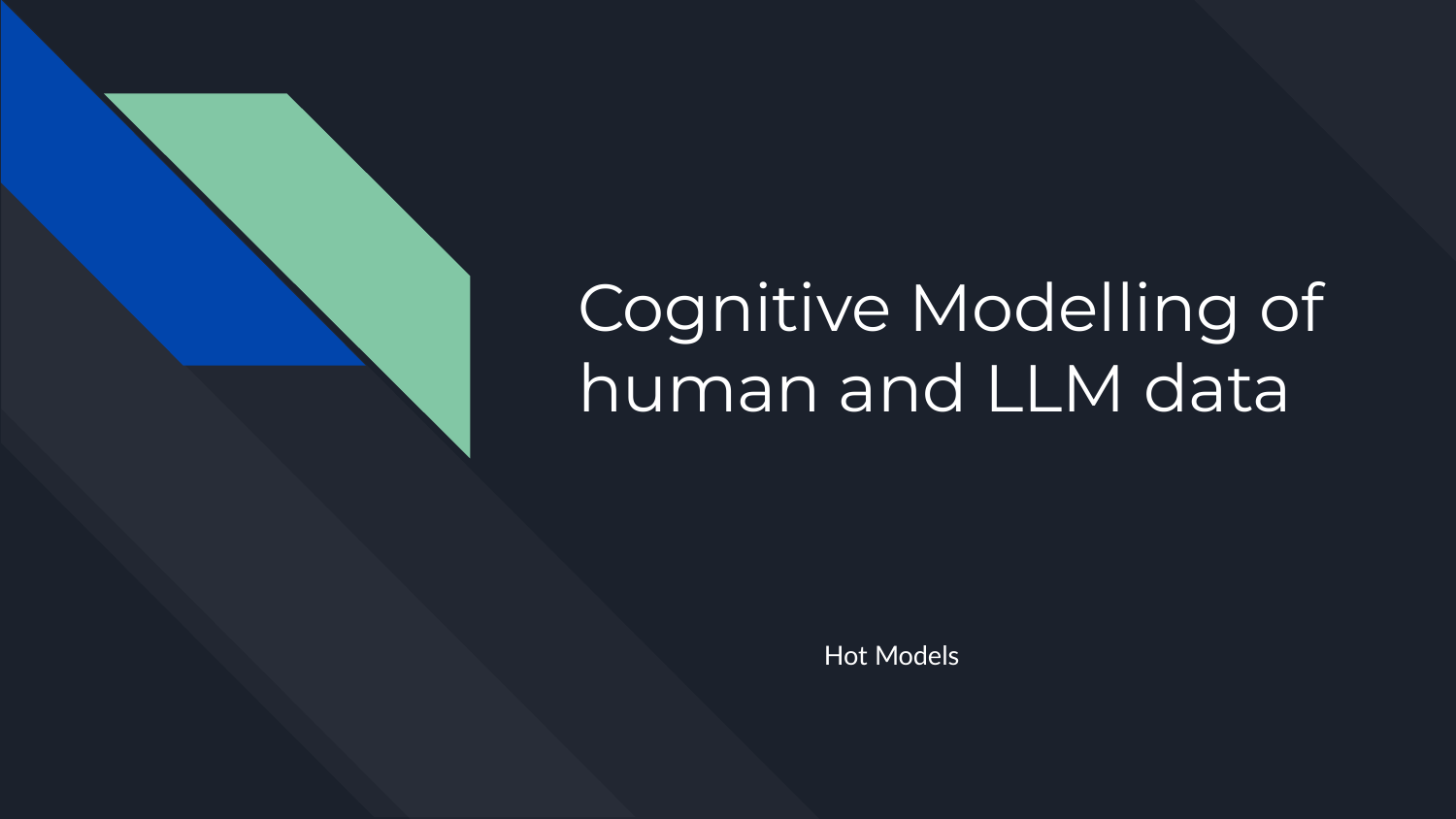

# Cognitive Modelling of human and LLM data
Hot Models